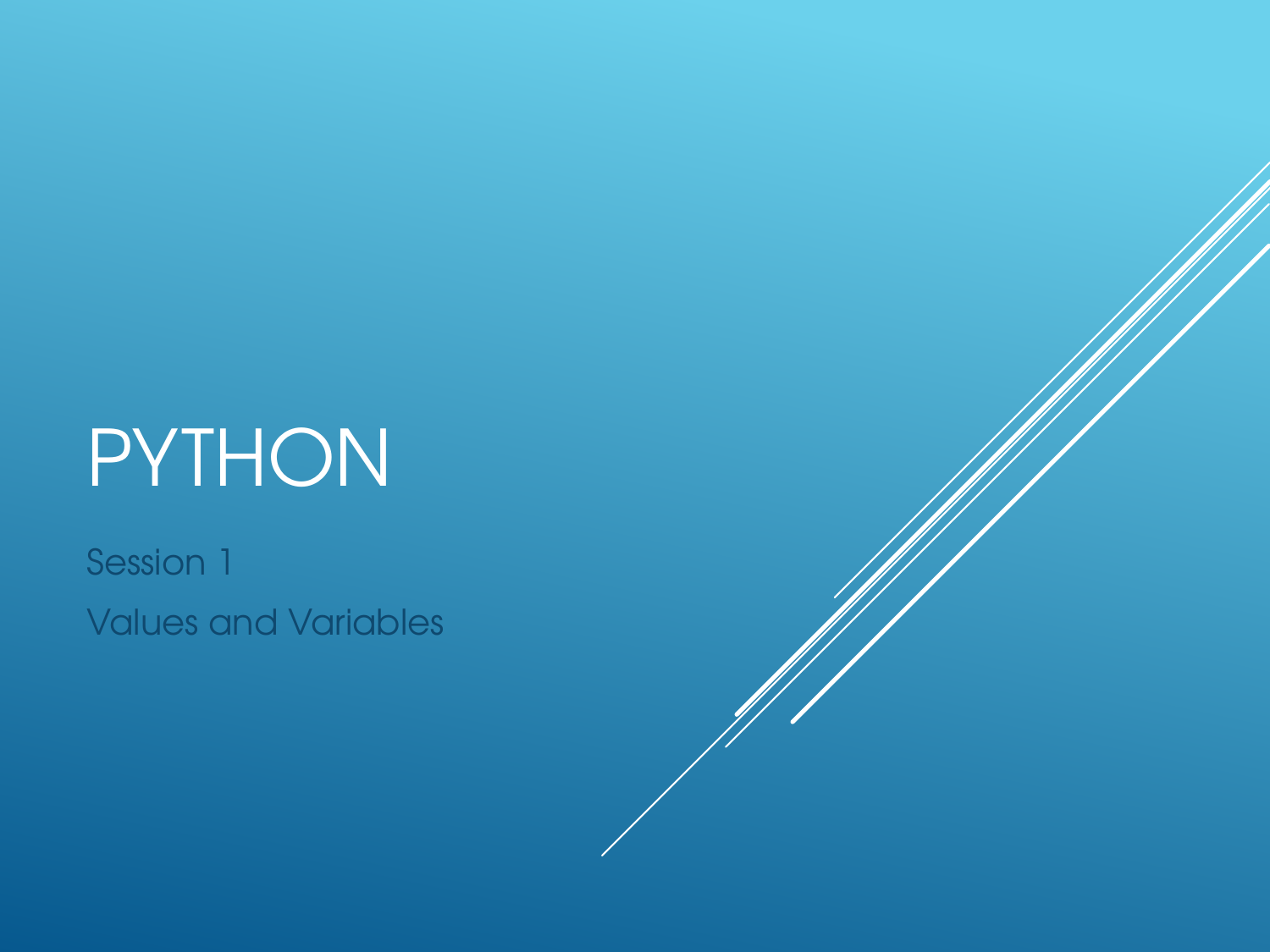

# Python
Session 1
Values and Variables